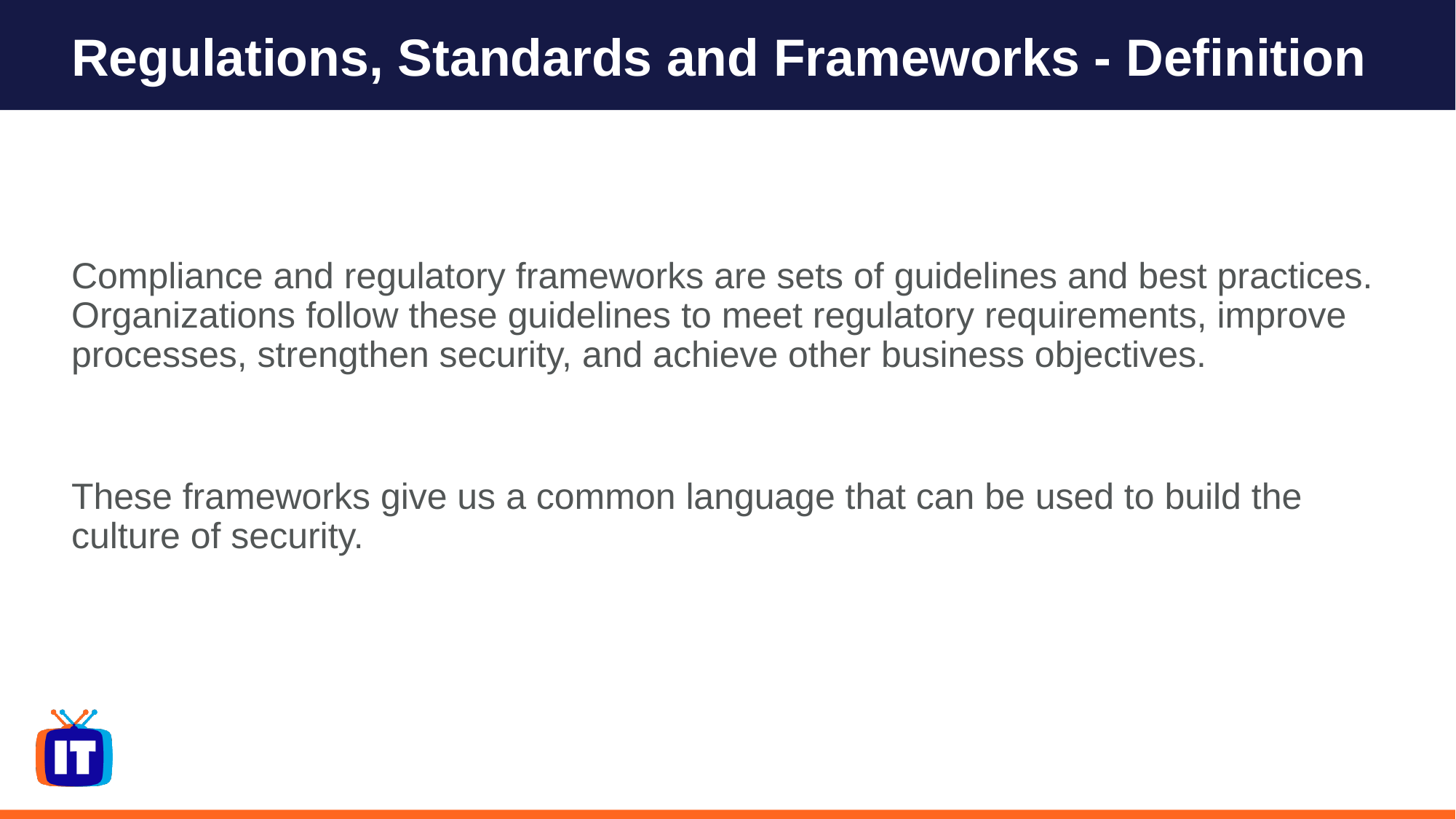

# Regulations, Standards and Frameworks - Definition

Compliance and regulatory frameworks are sets of guidelines and best practices. Organizations follow these guidelines to meet regulatory requirements, improve processes, strengthen security, and achieve other business objectives.

These frameworks give us a common language that can be used to build the culture of security.